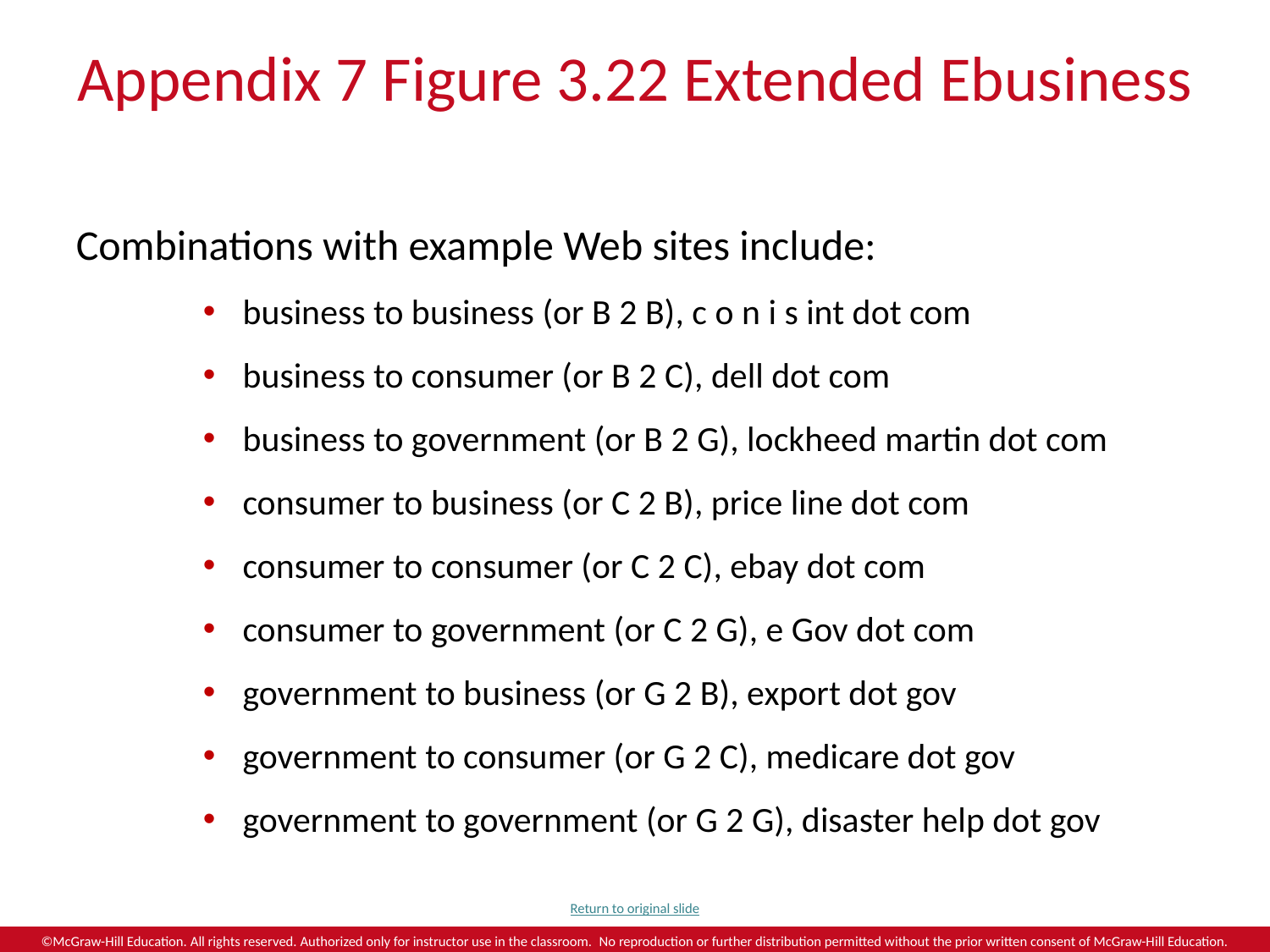

# Appendix 7 Figure 3.22 Extended Ebusiness
Combinations with example Web sites include:
business to business (or B 2 B), c o n i s int dot com
business to consumer (or B 2 C), dell dot com
business to government (or B 2 G), lockheed martin dot com
consumer to business (or C 2 B), price line dot com
consumer to consumer (or C 2 C), ebay dot com
consumer to government (or C 2 G), e Gov dot com
government to business (or G 2 B), export dot gov
government to consumer (or G 2 C), medicare dot gov
government to government (or G 2 G), disaster help dot gov
Return to original slide